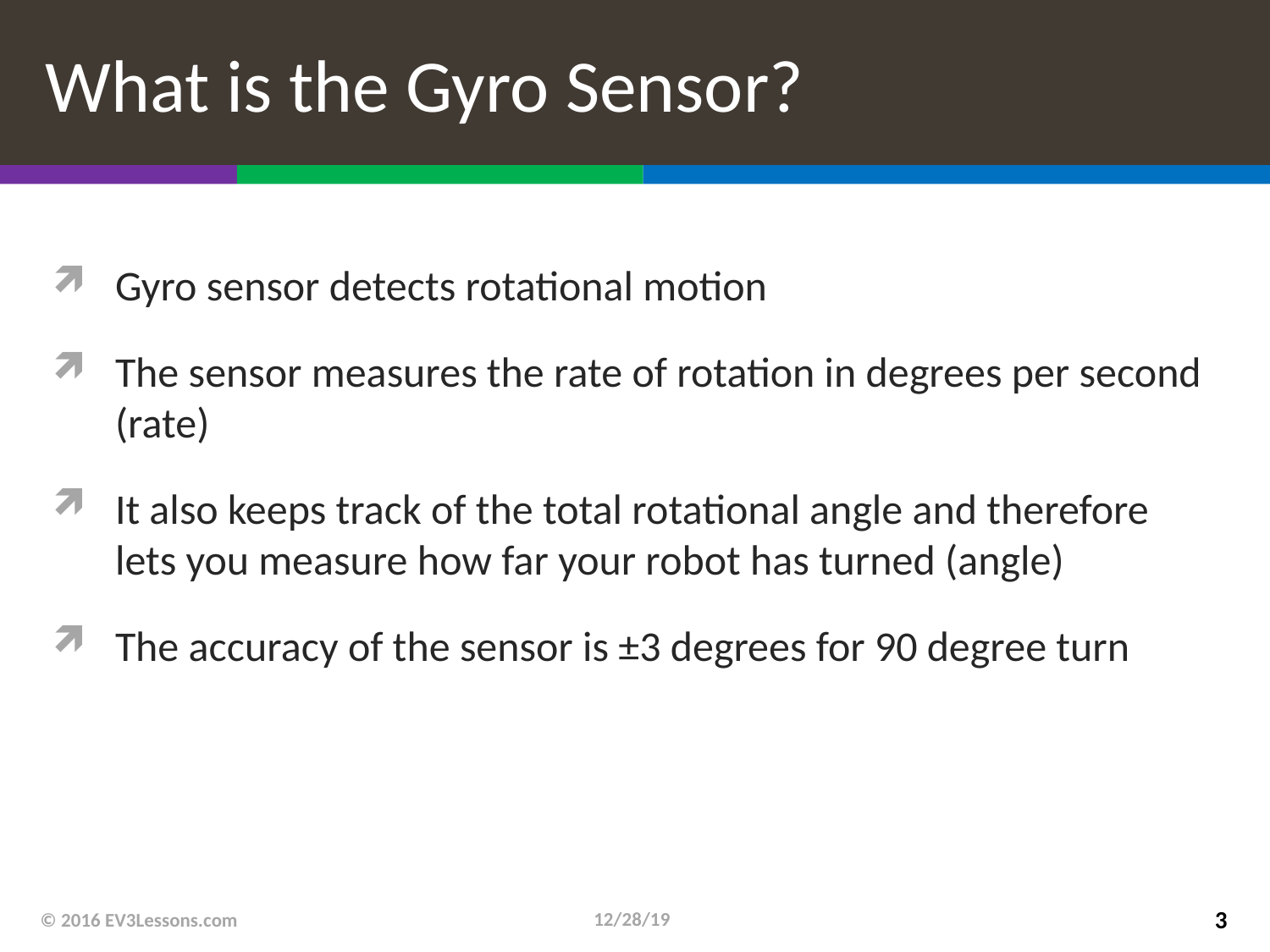

# What is the Gyro Sensor?
Gyro sensor detects rotational motion
The sensor measures the rate of rotation in degrees per second (rate)
It also keeps track of the total rotational angle and therefore lets you measure how far your robot has turned (angle)
The accuracy of the sensor is ±3 degrees for 90 degree turn

12/28/19
© 2016 EV3Lessons.com
3